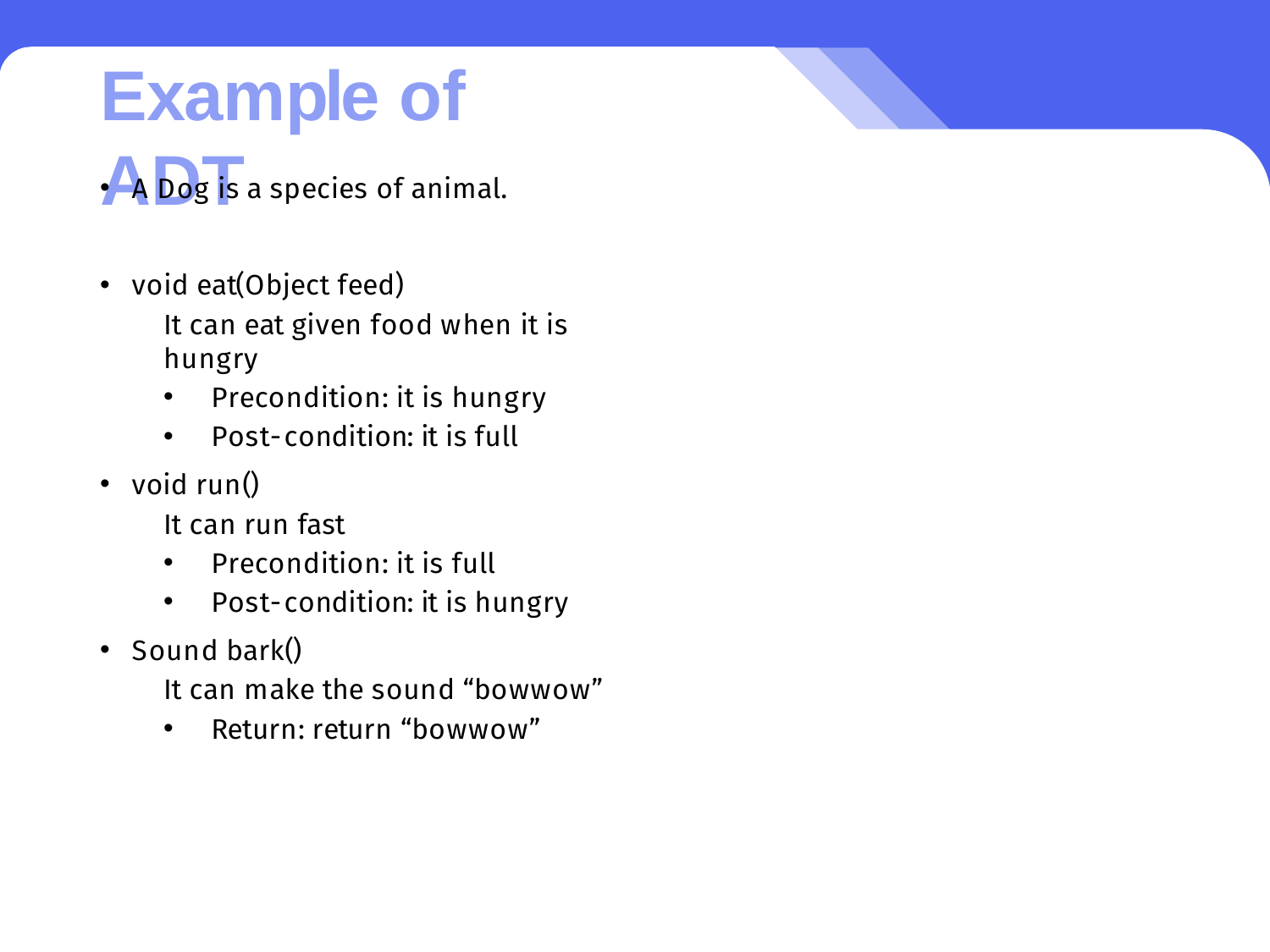

# Example of ADT
A Dog is a species of animal.

void eat(Object feed)
It can eat given food when it is hungry
Precondition: it is hungry
Post-condition: it is full
void run()
It can run fast
Precondition: it is full
Post-condition: it is hungry
Sound bark()
It can make the sound “bowwow”
Return: return “bowwow”